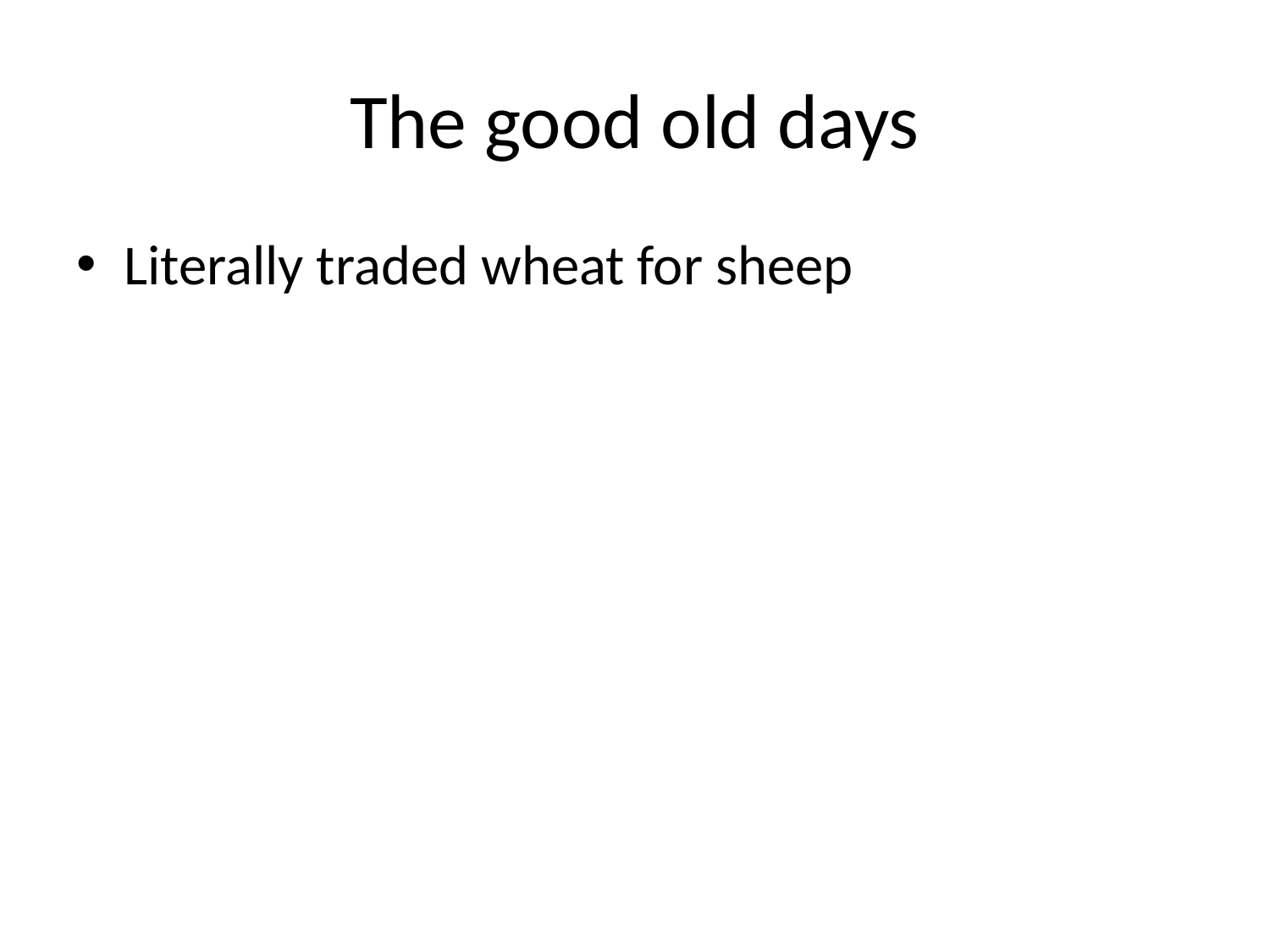

# The good old days
Literally traded wheat for sheep